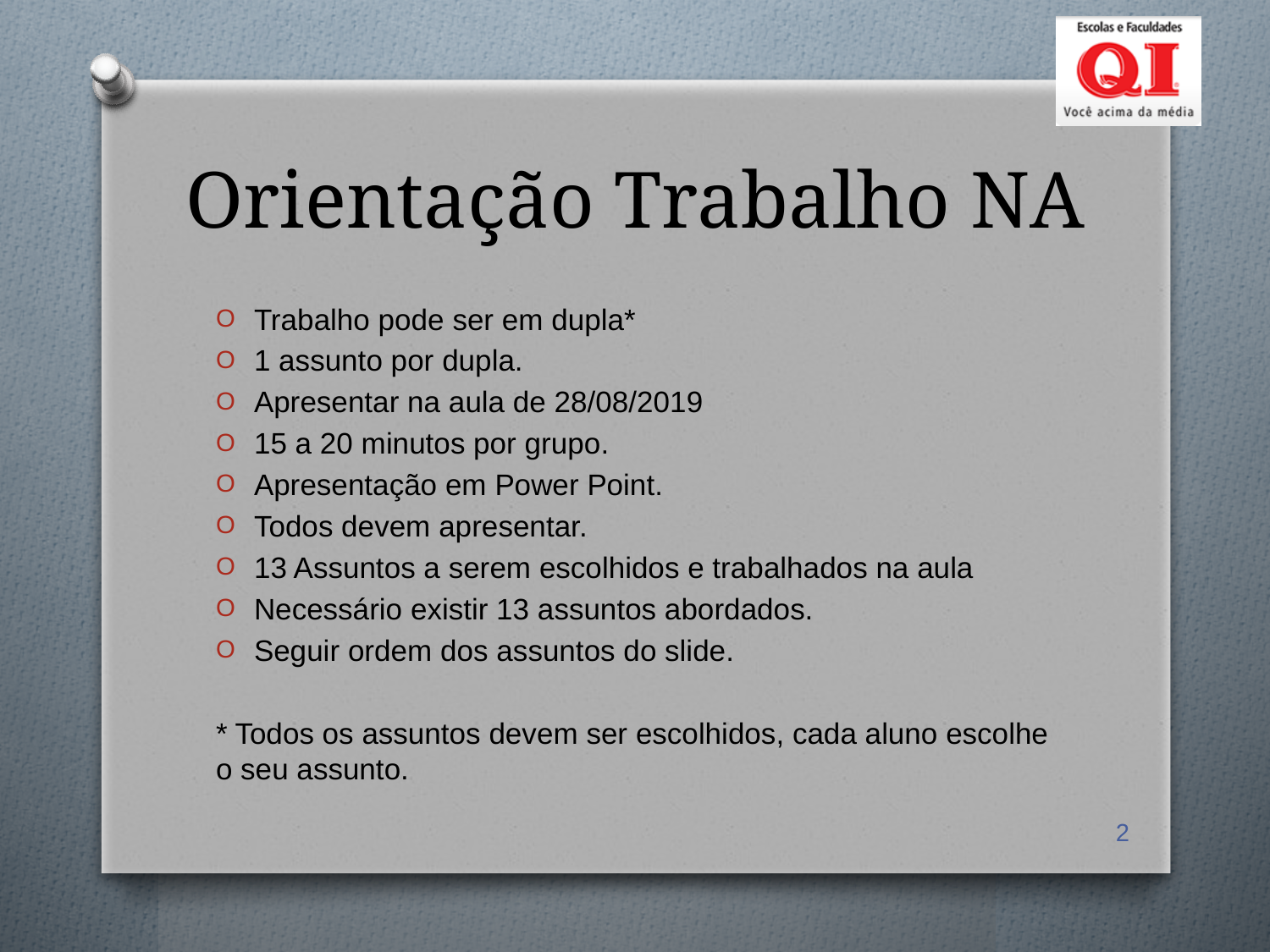

# Orientação Trabalho NA
Trabalho pode ser em dupla*
1 assunto por dupla.
Apresentar na aula de 28/08/2019
15 a 20 minutos por grupo.
Apresentação em Power Point.
Todos devem apresentar.
13 Assuntos a serem escolhidos e trabalhados na aula
Necessário existir 13 assuntos abordados.
Seguir ordem dos assuntos do slide.

* Todos os assuntos devem ser escolhidos, cada aluno escolhe o seu assunto.
2